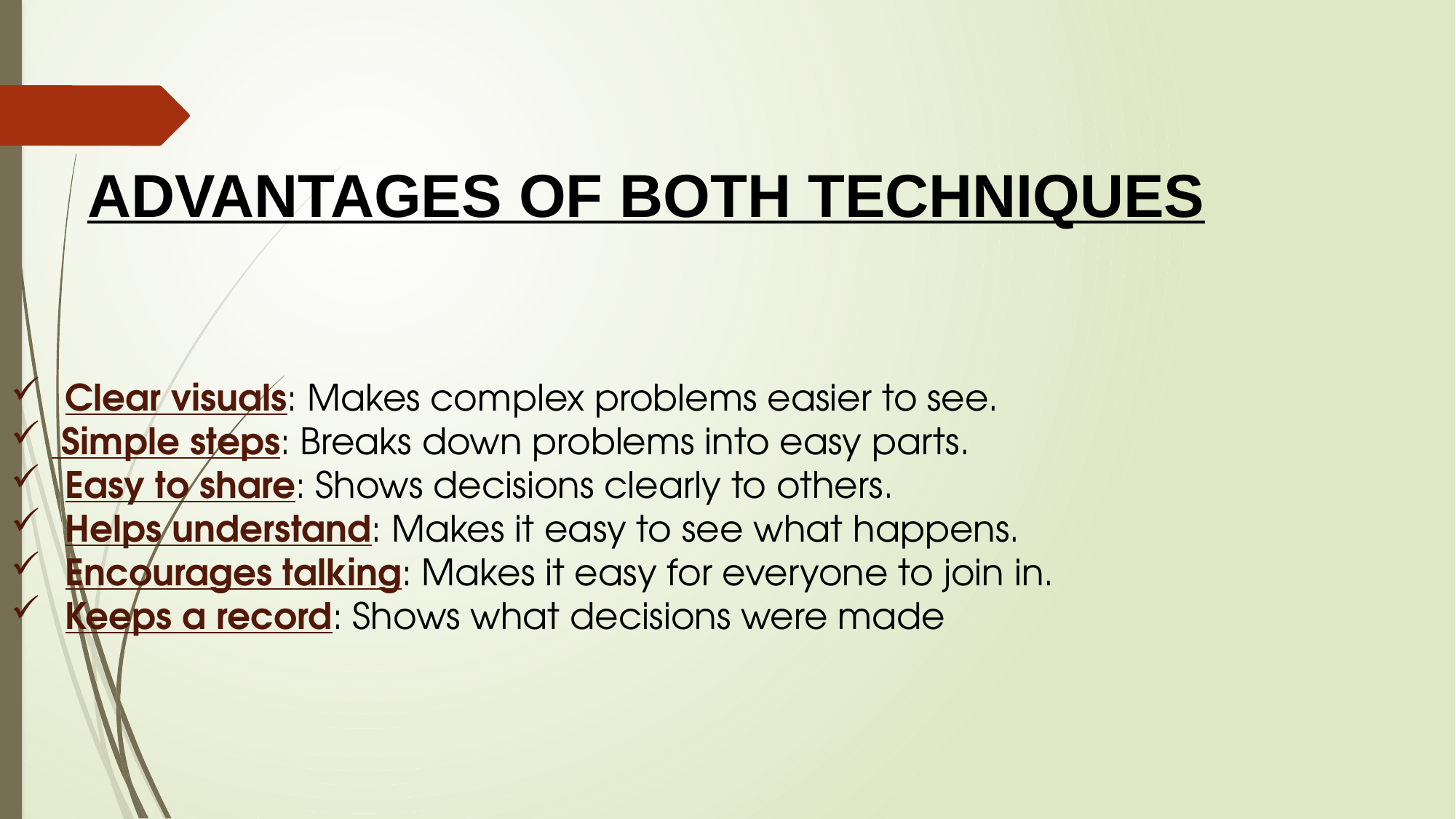

ADVANTAGES OF BOTH TECHNIQUES

Clear visuals: Makes complex problems easier to see.
 Simple steps: Breaks down problems into easy parts.
Easy to share: Shows decisions clearly to others.
Helps understand: Makes it easy to see what happens.
Encourages talking: Makes it easy for everyone to join in.
Keeps a record: Shows what decisions were made